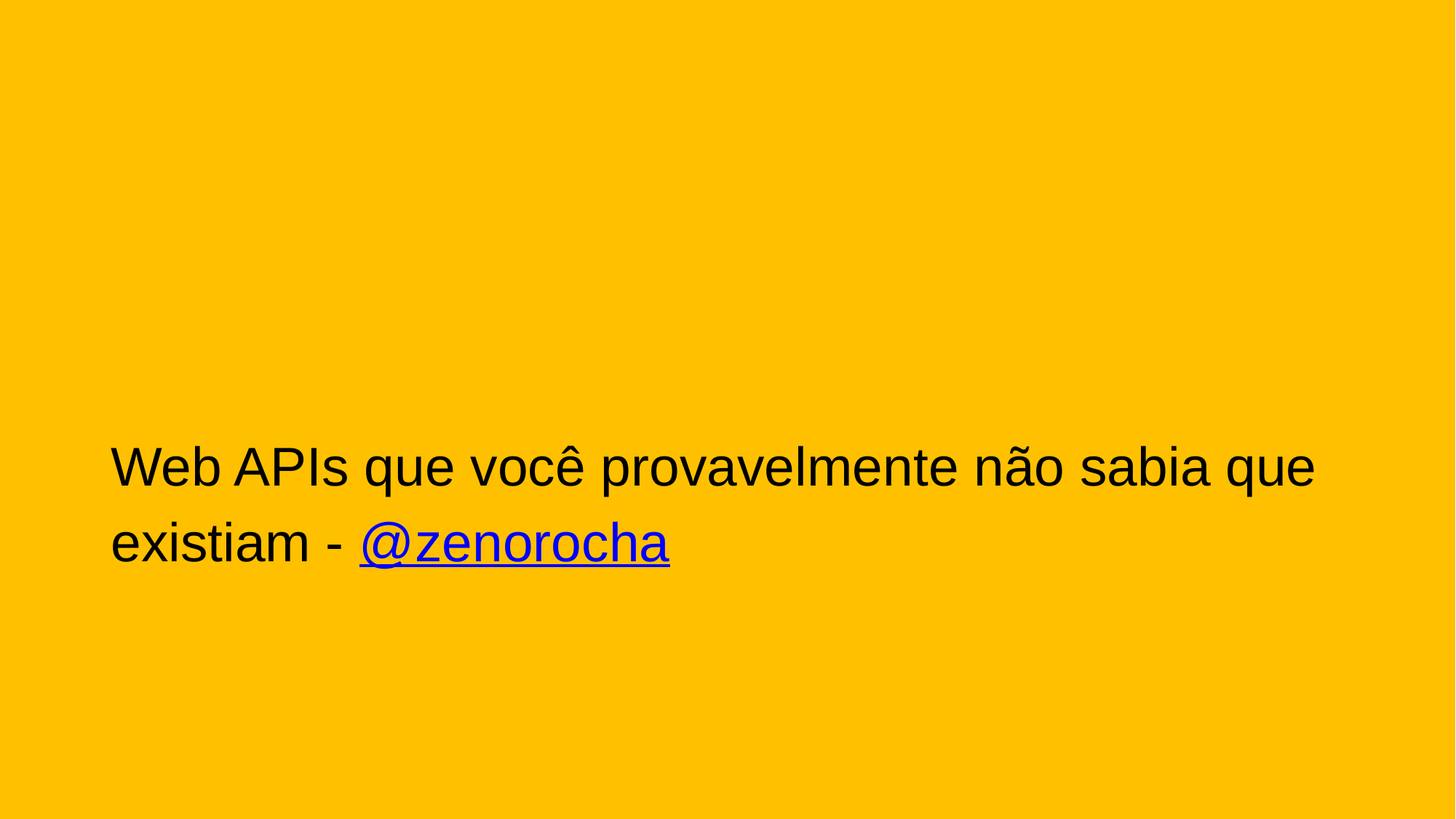

Web APIs que você provavelmente não sabia que existiam - @zenorocha